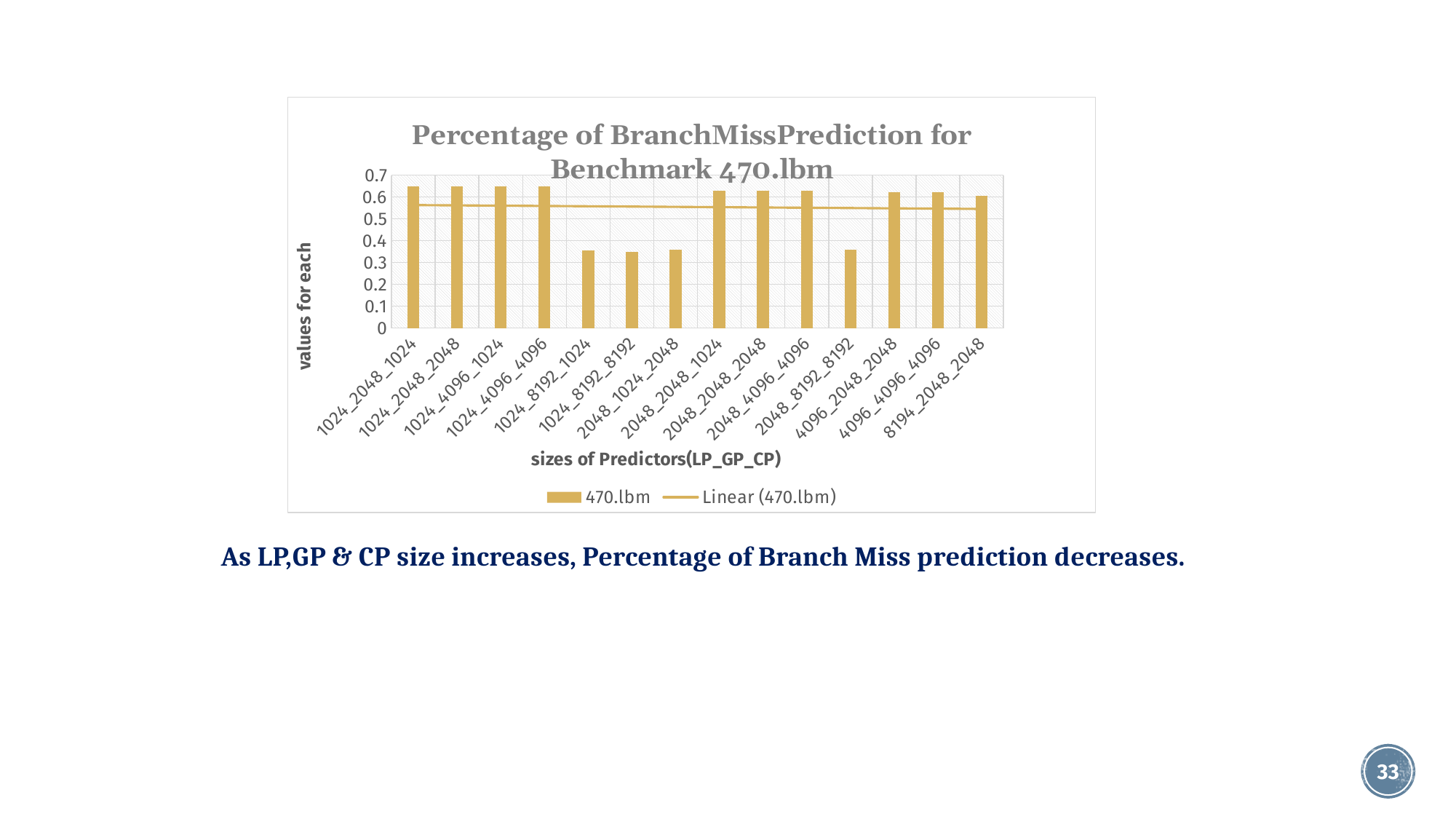

### Chart: Percentage of BranchMissPrediction for Benchmark 470.lbm

| Category | 470.lbm |
|---|---|
| 1024_2048_1024 | 0.647976 |
| 1024_2048_2048 | 0.64796 |
| 1024_4096_1024 | 0.647971 |
| 1024_4096_4096 | 0.647976 |
| 1024_8192_1024 | 0.356858 |
| 1024_8192_8192 | 0.349964 |
| 2048_1024_2048 | 0.358931 |
| 2048_2048_1024 | 0.629507 |
| 2048_2048_2048 | 0.629485 |
| 2048_4096_4096 | 0.629501 |
| 2048_8192_8192 | 0.358616 |
| 4096_2048_2048 | 0.622713 |
| 4096_4096_4096 | 0.622719 |
| 8194_2048_2048 | 0.604669 |
As LP,GP & CP size increases, Percentage of Branch Miss prediction decreases.
33